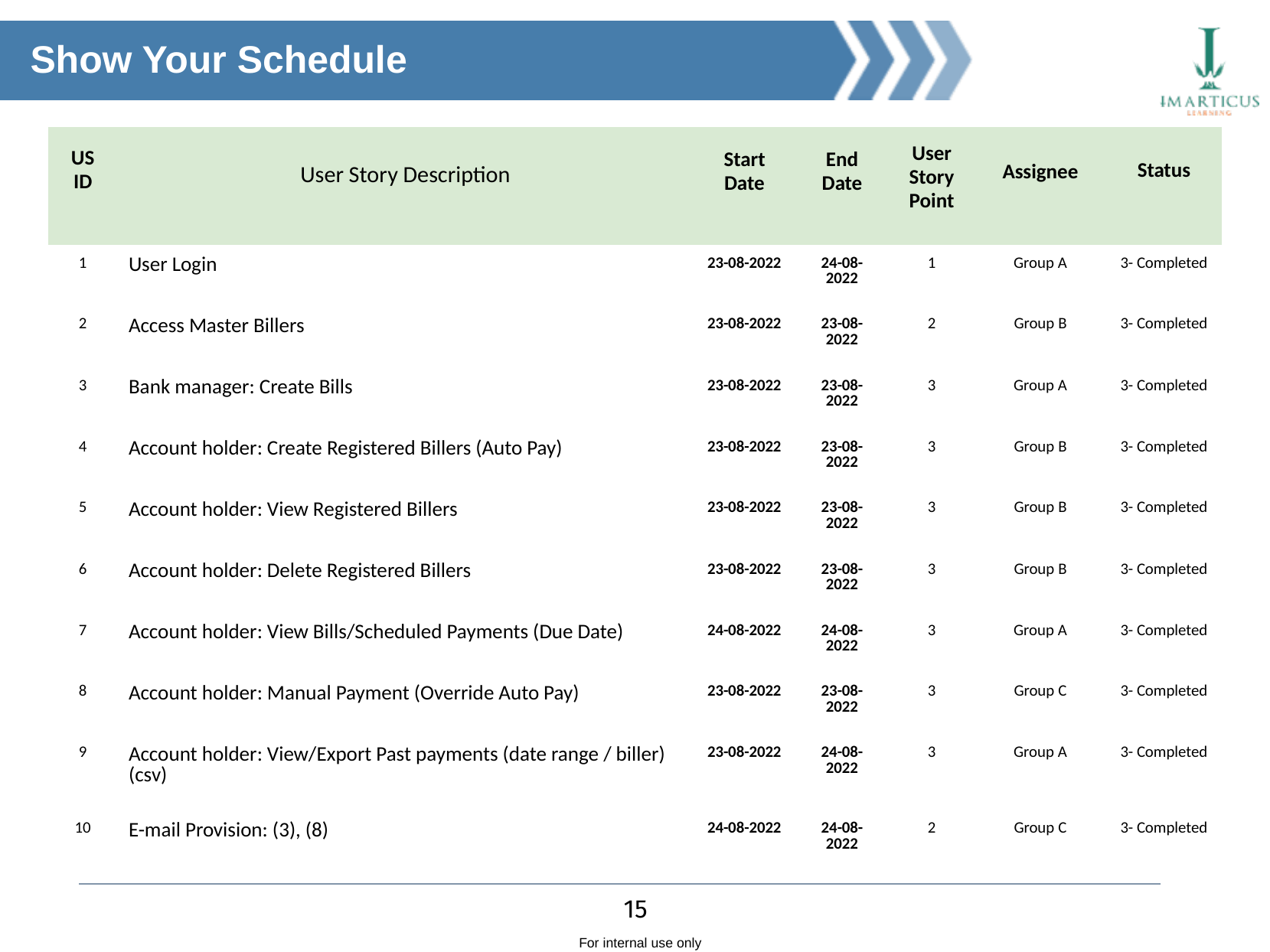

Show Your Schedule
| US ID | User Story Description | Start Date | End Date | User Story Point | Assignee | Status |
| --- | --- | --- | --- | --- | --- | --- |
| 1 | User Login | 23-08-2022 | 24-08-2022 | 1 | Group A | 3- Completed |
| 2 | Access Master Billers | 23-08-2022 | 23-08-2022 | 2 | Group B | 3- Completed |
| 3 | Bank manager: Create Bills | 23-08-2022 | 23-08-2022 | 3 | Group A | 3- Completed |
| 4 | Account holder: Create Registered Billers (Auto Pay) | 23-08-2022 | 23-08-2022 | 3 | Group B | 3- Completed |
| 5 | Account holder: View Registered Billers | 23-08-2022 | 23-08-2022 | 3 | Group B | 3- Completed |
| 6 | Account holder: Delete Registered Billers | 23-08-2022 | 23-08-2022 | 3 | Group B | 3- Completed |
| 7 | Account holder: View Bills/Scheduled Payments (Due Date) | 24-08-2022 | 24-08-2022 | 3 | Group A | 3- Completed |
| 8 | Account holder: Manual Payment (Override Auto Pay) | 23-08-2022 | 23-08-2022 | 3 | Group C | 3- Completed |
| 9 | Account holder: View/Export Past payments (date range / biller) (csv) | 23-08-2022 | 24-08-2022 | 3 | Group A | 3- Completed |
| 10 | E-mail Provision: (3), (8) | 24-08-2022 | 24-08-2022 | 2 | Group C | 3- Completed |